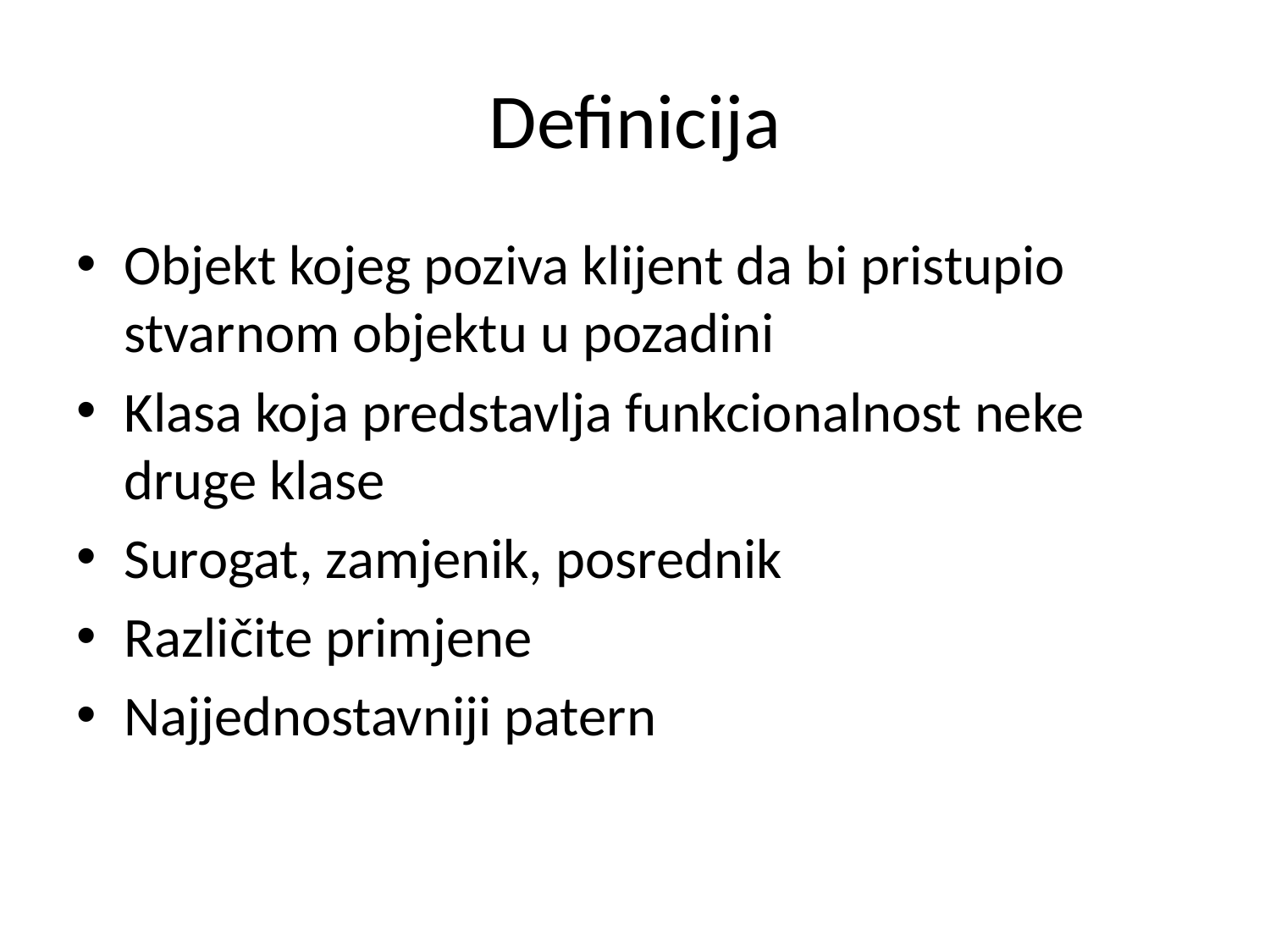

# Definicija
Objekt kojeg poziva klijent da bi pristupio stvarnom objektu u pozadini
Klasa koja predstavlja funkcionalnost neke druge klase
Surogat, zamjenik, posrednik
Različite primjene
Najjednostavniji patern